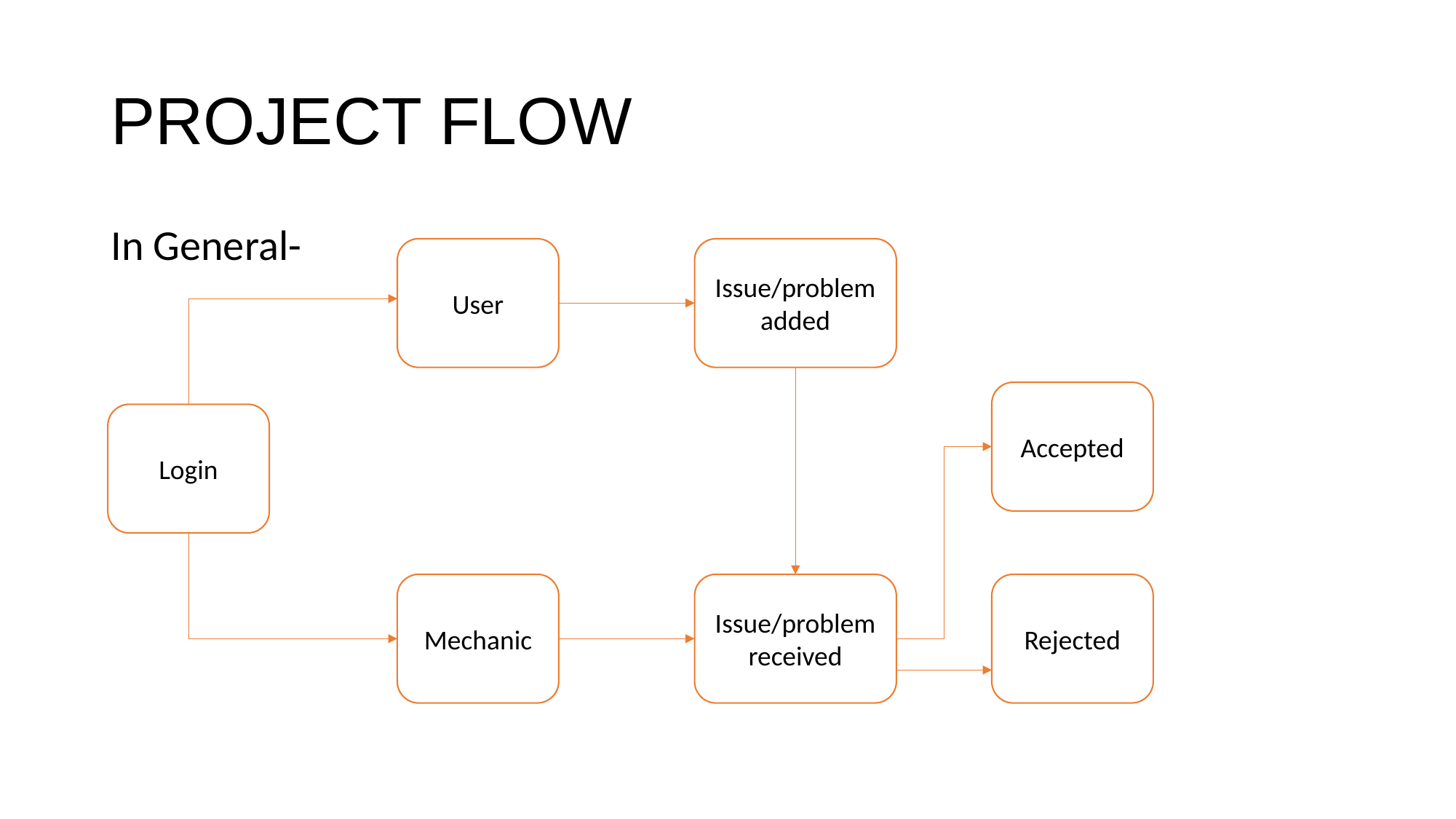

# PROJECT FLOW
In General-
User
Issue/problem added
Accepted
Login
Mechanic
Issue/problem received
Rejected